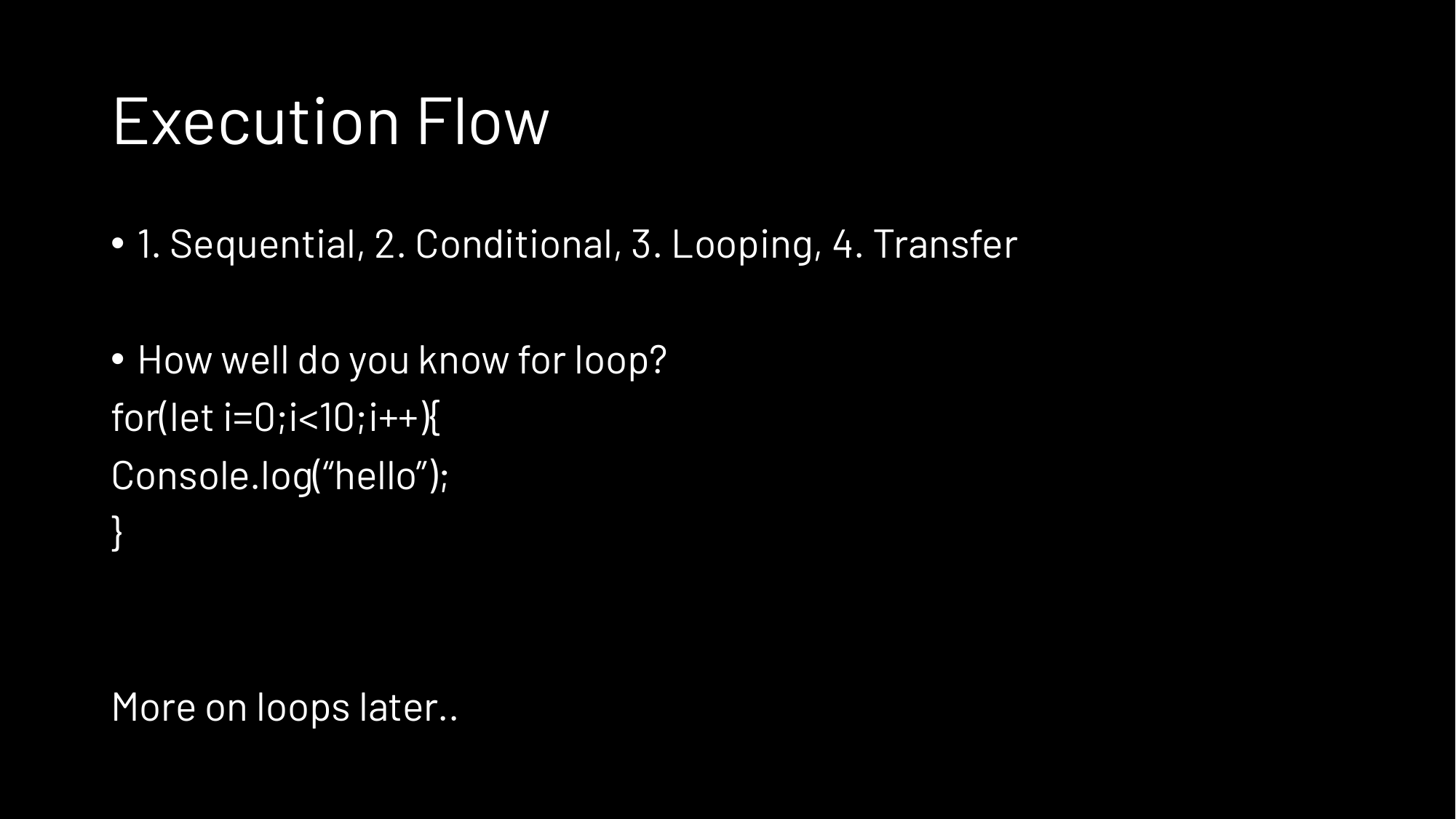

# Execution Flow
1. Sequential, 2. Conditional, 3. Looping, 4. Transfer

How well do you know for loop?
for(let i=0;i<10;i++){
Console.log(“hello”);
}

More on loops later..